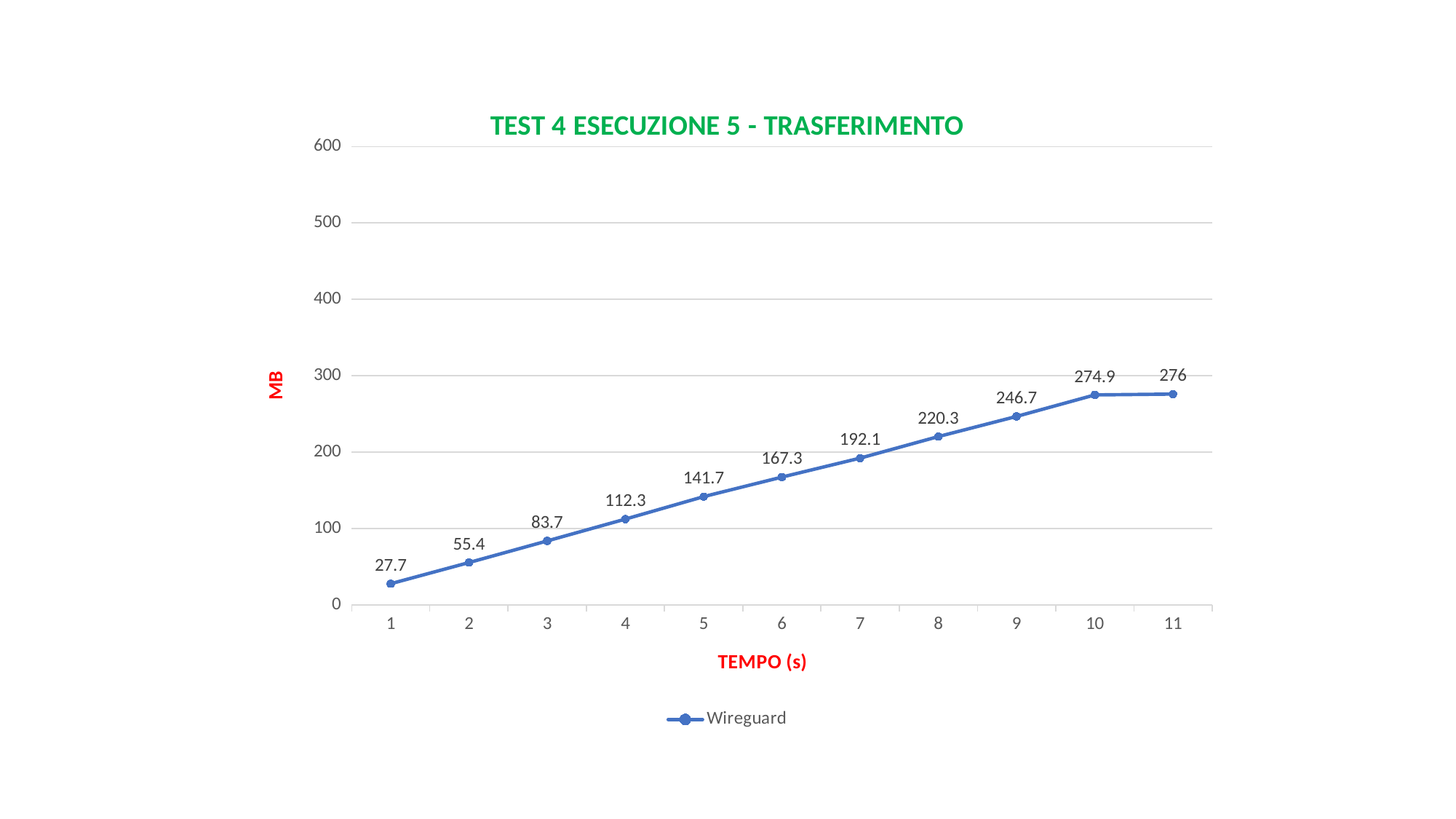

### Chart: TEST 4 ESECUZIONE 5 - TRASFERIMENTO

| Category | Wireguard |
|---|---|
| 1 | 27.7 |
| 2 | 55.4 |
| 3 | 83.7 |
| 4 | 112.3 |
| 5 | 141.7 |
| 6 | 167.3 |
| 7 | 192.1 |
| 8 | 220.3 |
| 9 | 246.7 |
| 10 | 274.9 |
| 11 | 276.0 |